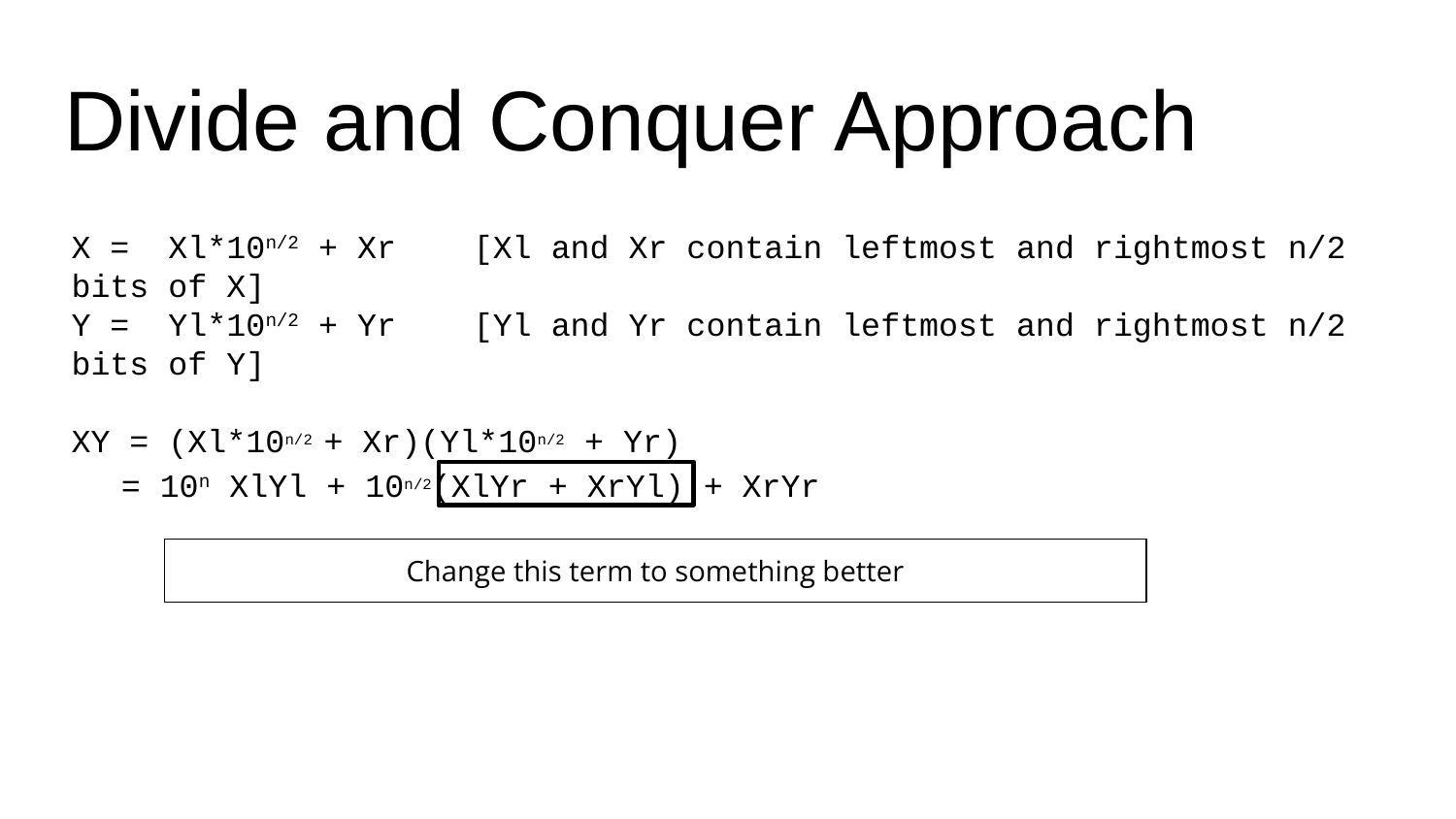

# Divide and Conquer Approach
X =  Xl*10n/2 + Xr    [Xl and Xr contain leftmost and rightmost n/2 bits of X]
Y =  Yl*10n/2 + Yr    [Yl and Yr contain leftmost and rightmost n/2 bits of Y]

XY = (Xl*10n/2 + Xr)(Yl*10n/2 + Yr)
 = 10n XlYl + 10n/2(XlYr + XrYl) + XrYr

Change this term to something better